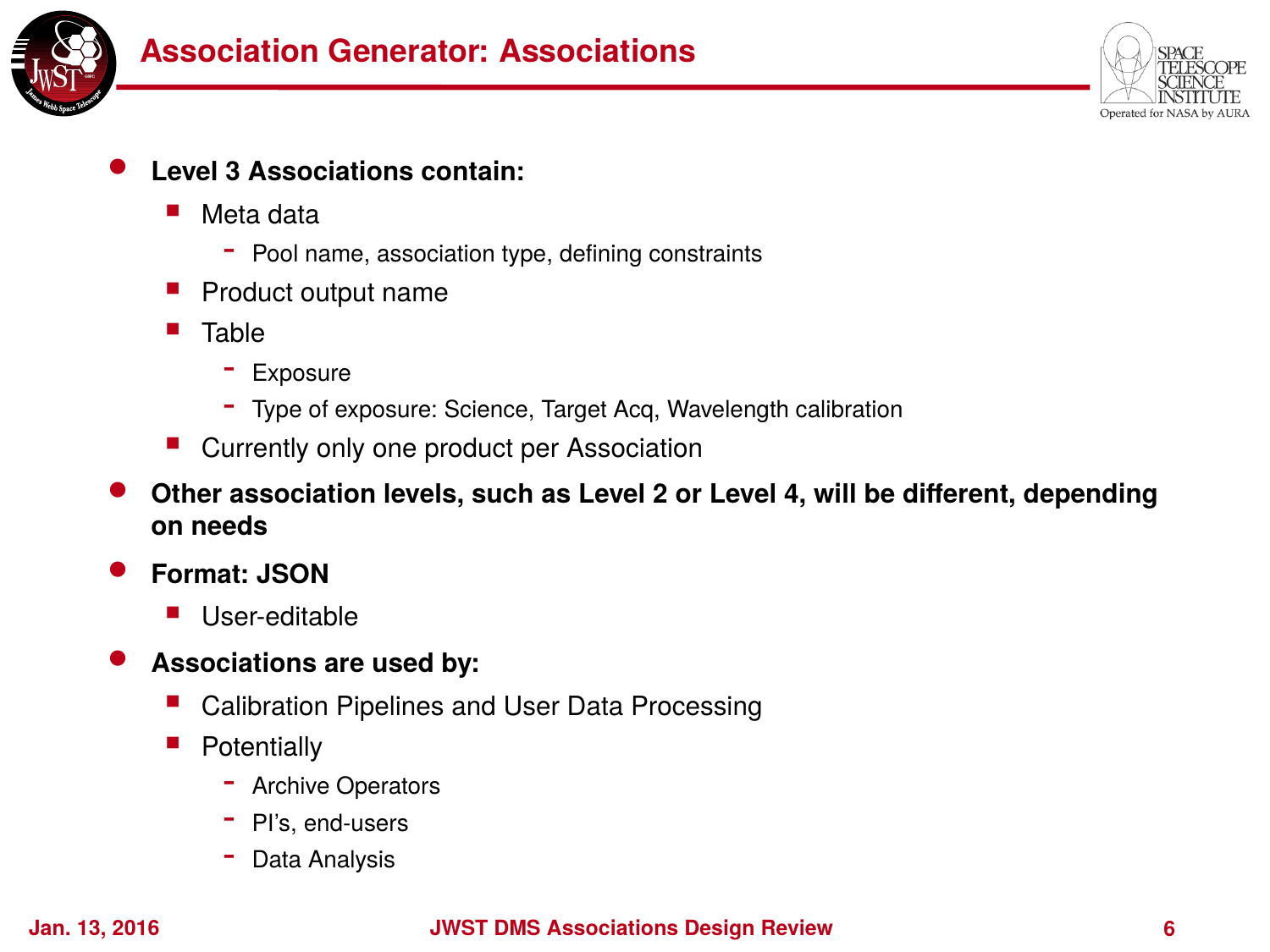

# Association Generator: Associations
Level 3 Associations contain:
Meta data
Pool name, association type, defining constraints
Product output name
Table
Exposure
Type of exposure: Science, Target Acq, Wavelength calibration
Currently only one product per Association
Other association levels, such as Level 2 or Level 4, will be different, depending on needs
Format: JSON
User-editable
Associations are used by:
Calibration Pipelines and User Data Processing
Potentially
Archive Operators
PI’s, end-users
Data Analysis
Jan. 13, 2016
JWST DMS Associations Design Review